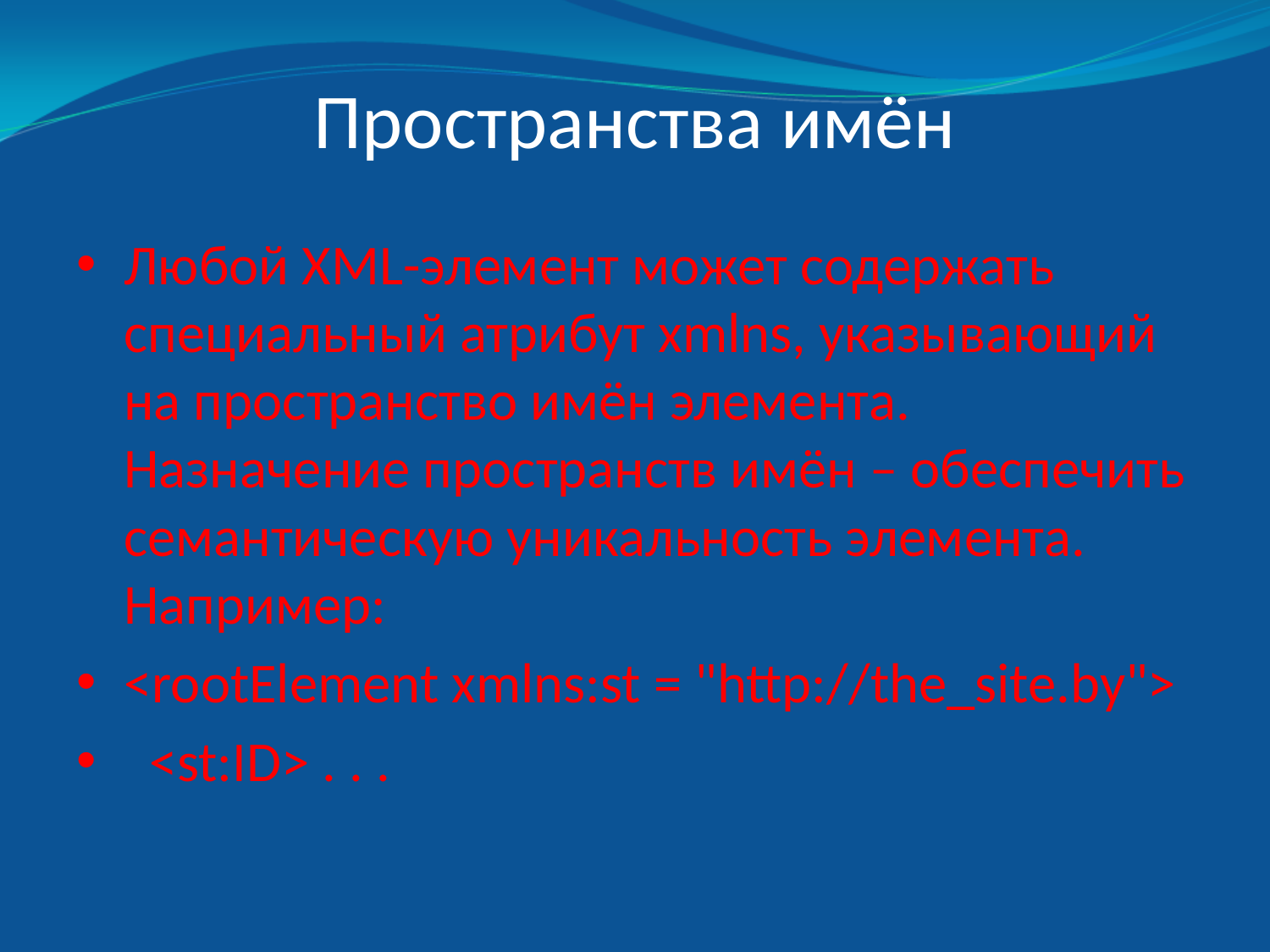

# Пространства имён
Любой XML-элемент может содержать специальный атрибут xmlns, указывающий на пространство имён элемента. Назначение пространств имён – обеспечить семантическую уникальность элемента. Например:
<rootElement xmlns:st = "http://the_site.by">
  <st:ID> . . .